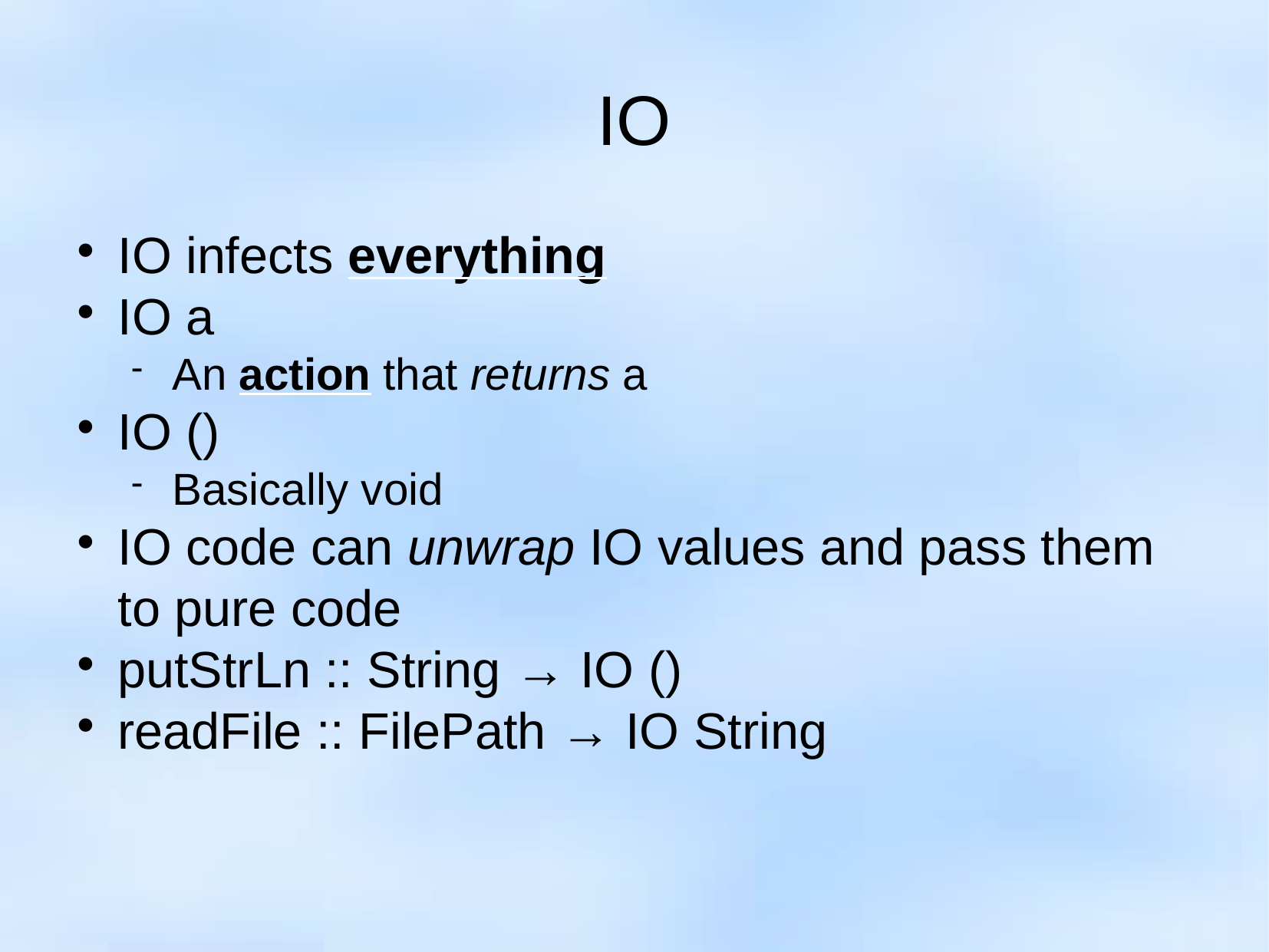

IO
IO infects everything
IO a
An action that returns a
IO ()
Basically void
IO code can unwrap IO values and pass them to pure code
putStrLn :: String → IO ()
readFile :: FilePath → IO String